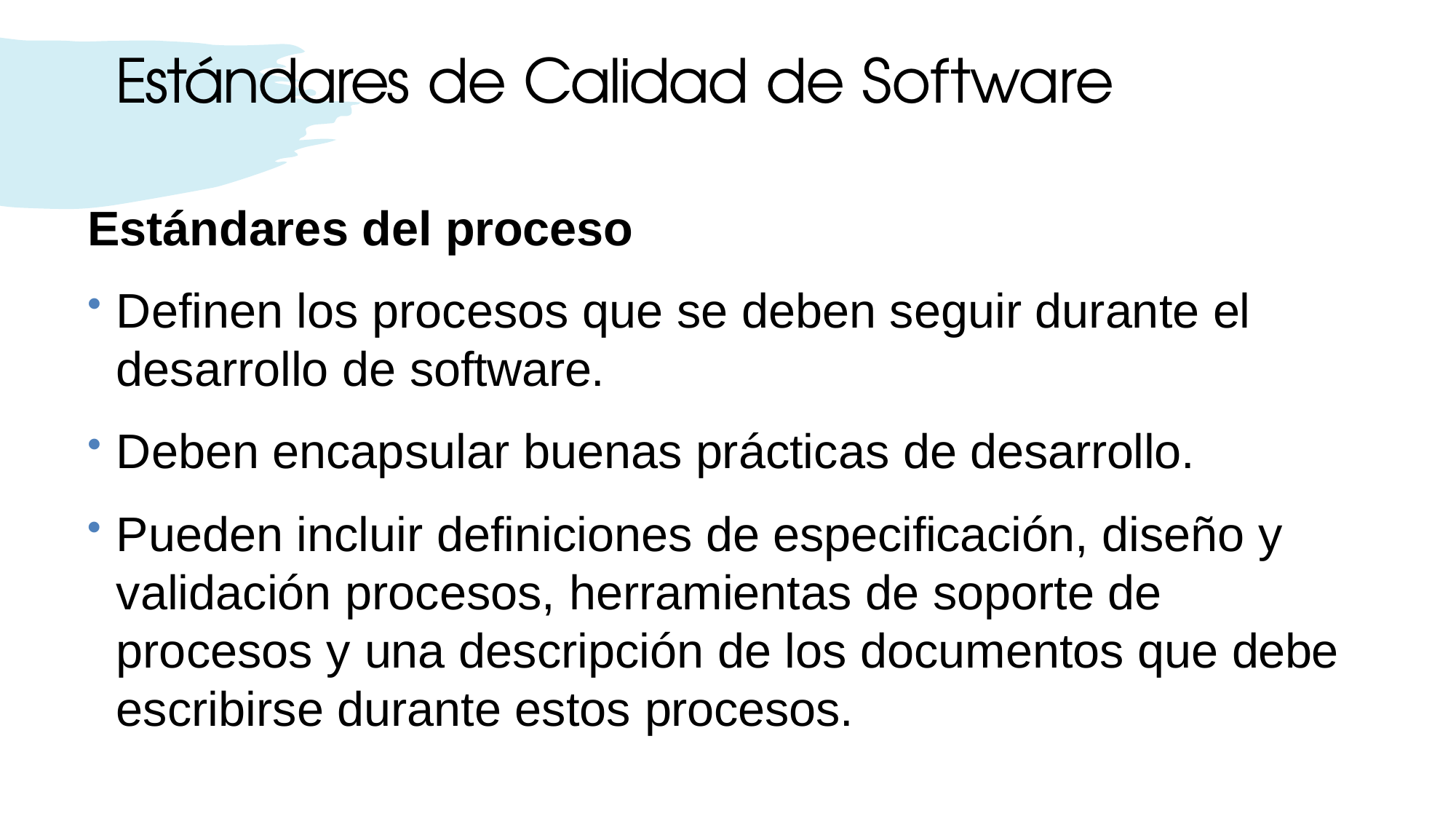

# Estándares de Calidad de Software
Estándares del proceso
Definen los procesos que se deben seguir durante el
desarrollo de software.
Deben encapsular buenas prácticas de desarrollo.
Pueden incluir definiciones de especificación, diseño y validación procesos, herramientas de soporte de procesos y una descripción de los documentos que debe escribirse durante estos procesos.